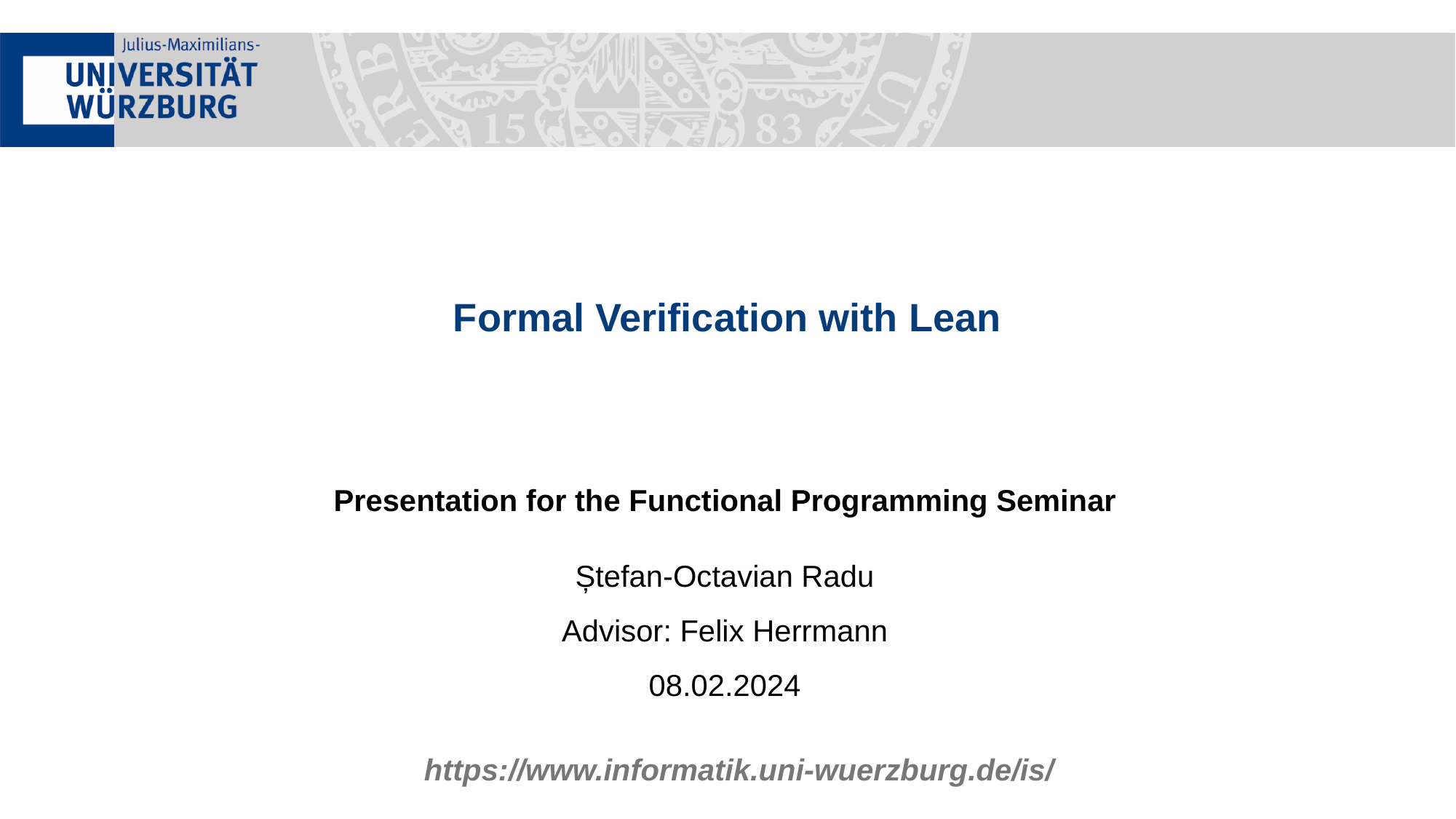

Formal Verification with Lean
Ștefan-Octavian Radu
Advisor: Felix Herrmann
08.02.2024